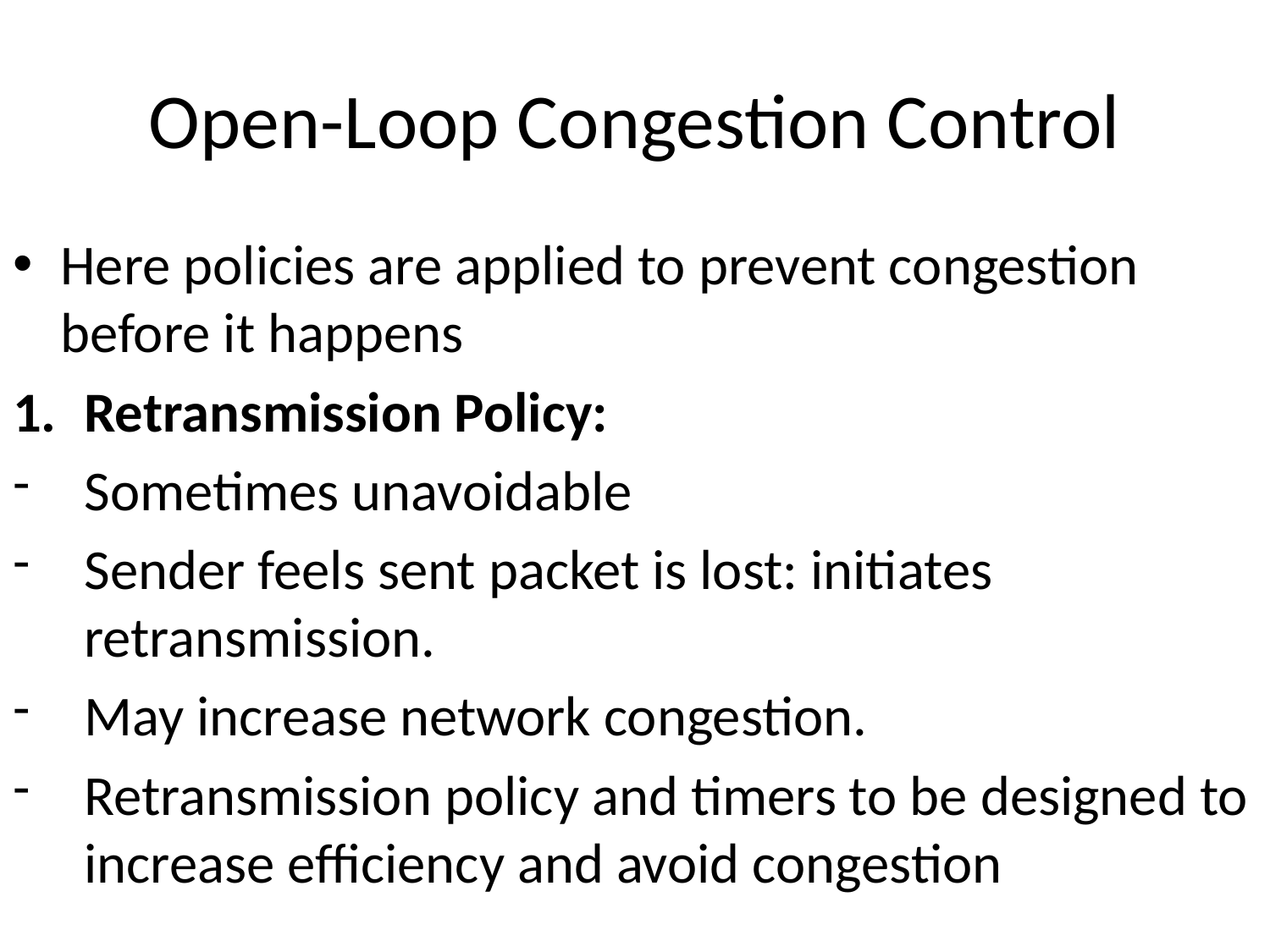

# Open-Loop Congestion Control
Here policies are applied to prevent congestion before it happens
Retransmission Policy:
Sometimes unavoidable
Sender feels sent packet is lost: initiates retransmission.
May increase network congestion.
Retransmission policy and timers to be designed to increase efficiency and avoid congestion